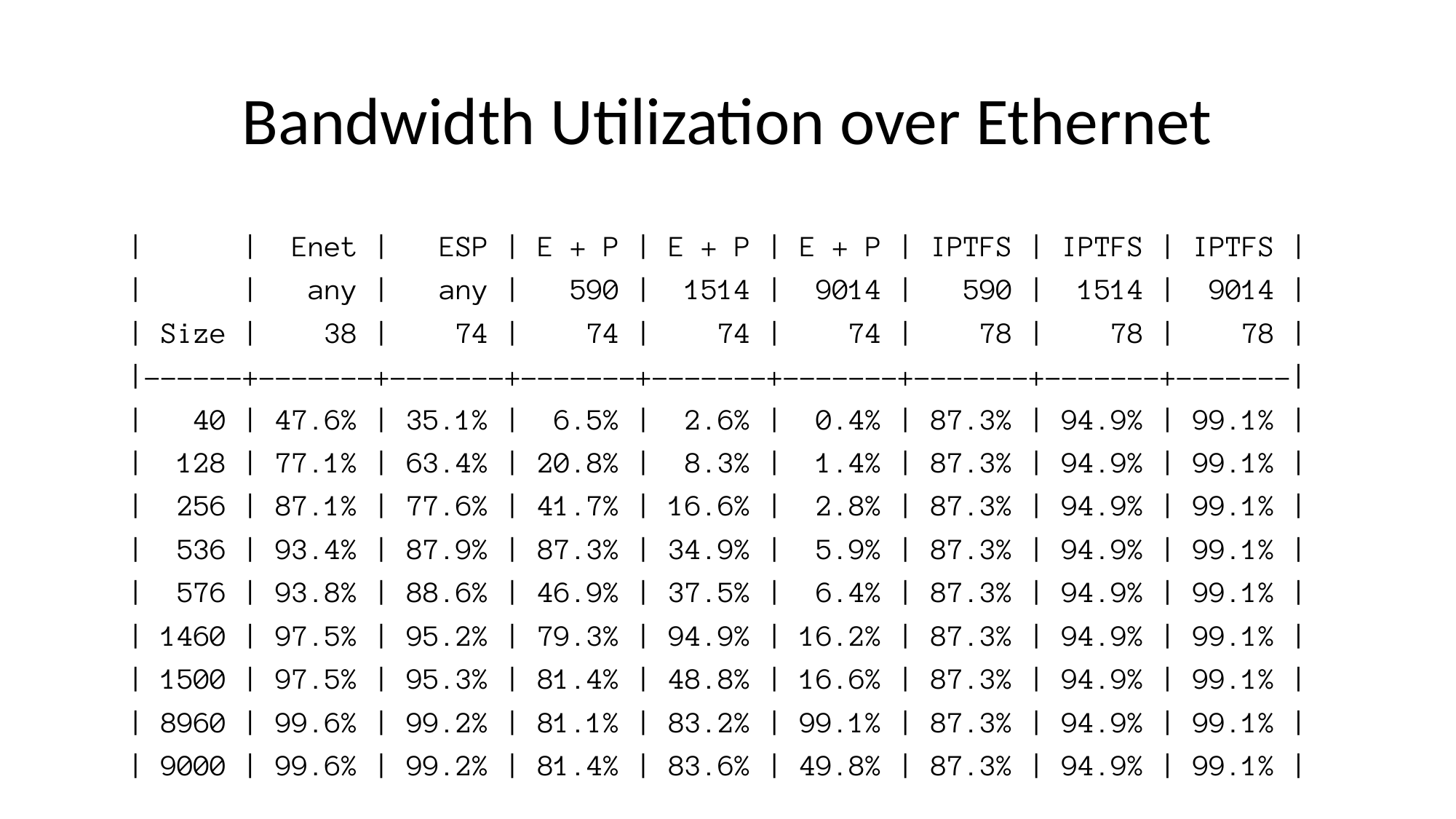

# Bandwidth Utilization over Ethernet
|      |  Enet |   ESP | E + P | E + P | E + P | IPTFS | IPTFS | IPTFS |
|      |   any |   any |   590 |  1514 |  9014 |   590 |  1514 |  9014 |
| Size |    38 |    74 |    74 |    74 |    74 |    78 |    78 |    78 |
|------+-------+-------+-------+-------+-------+-------+-------+-------|
|   40 | 47.6% | 35.1% |  6.5% |  2.6% |  0.4% | 87.3% | 94.9% | 99.1% |
|  128 | 77.1% | 63.4% | 20.8% |  8.3% |  1.4% | 87.3% | 94.9% | 99.1% |
|  256 | 87.1% | 77.6% | 41.7% | 16.6% |  2.8% | 87.3% | 94.9% | 99.1% |
|  536 | 93.4% | 87.9% | 87.3% | 34.9% |  5.9% | 87.3% | 94.9% | 99.1% |
|  576 | 93.8% | 88.6% | 46.9% | 37.5% |  6.4% | 87.3% | 94.9% | 99.1% |
| 1460 | 97.5% | 95.2% | 79.3% | 94.9% | 16.2% | 87.3% | 94.9% | 99.1% |
| 1500 | 97.5% | 95.3% | 81.4% | 48.8% | 16.6% | 87.3% | 94.9% | 99.1% |
| 8960 | 99.6% | 99.2% | 81.1% | 83.2% | 99.1% | 87.3% | 94.9% | 99.1% |
| 9000 | 99.6% | 99.2% | 81.4% | 83.6% | 49.8% | 87.3% | 94.9% | 99.1% |